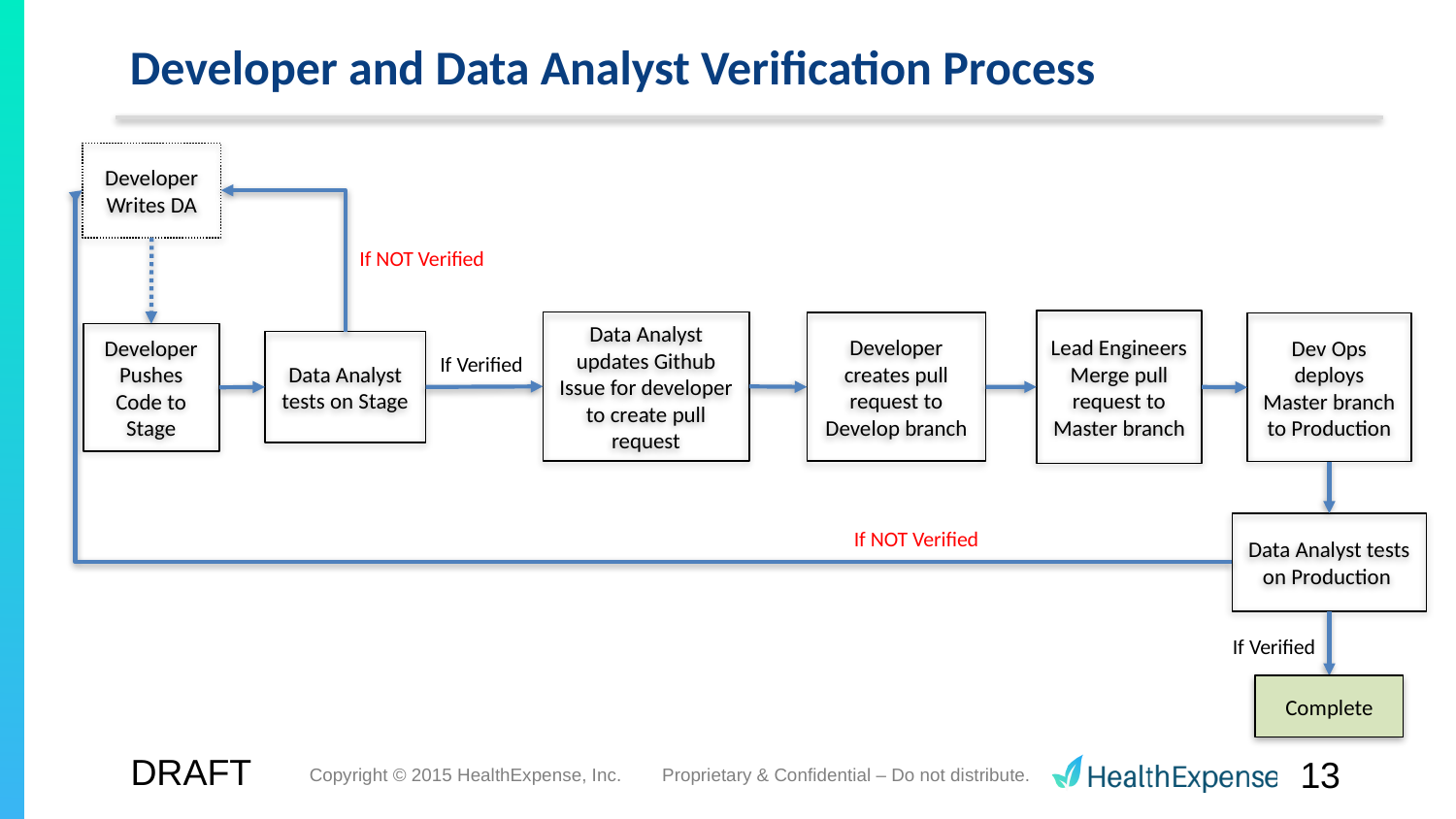

# Developer and Data Analyst Verification Process
Developer Writes DA
If NOT Verified
Lead Engineers Merge pull request to Master branch
Data Analyst updates Github Issue for developer to create pull request
Developer creates pull request to Develop branch
Dev Ops deploys Master branch to Production
Developer Pushes Code to Stage
Data Analyst tests on Stage
If Verified
Data Analyst tests on Production
If NOT Verified
If Verified
Complete